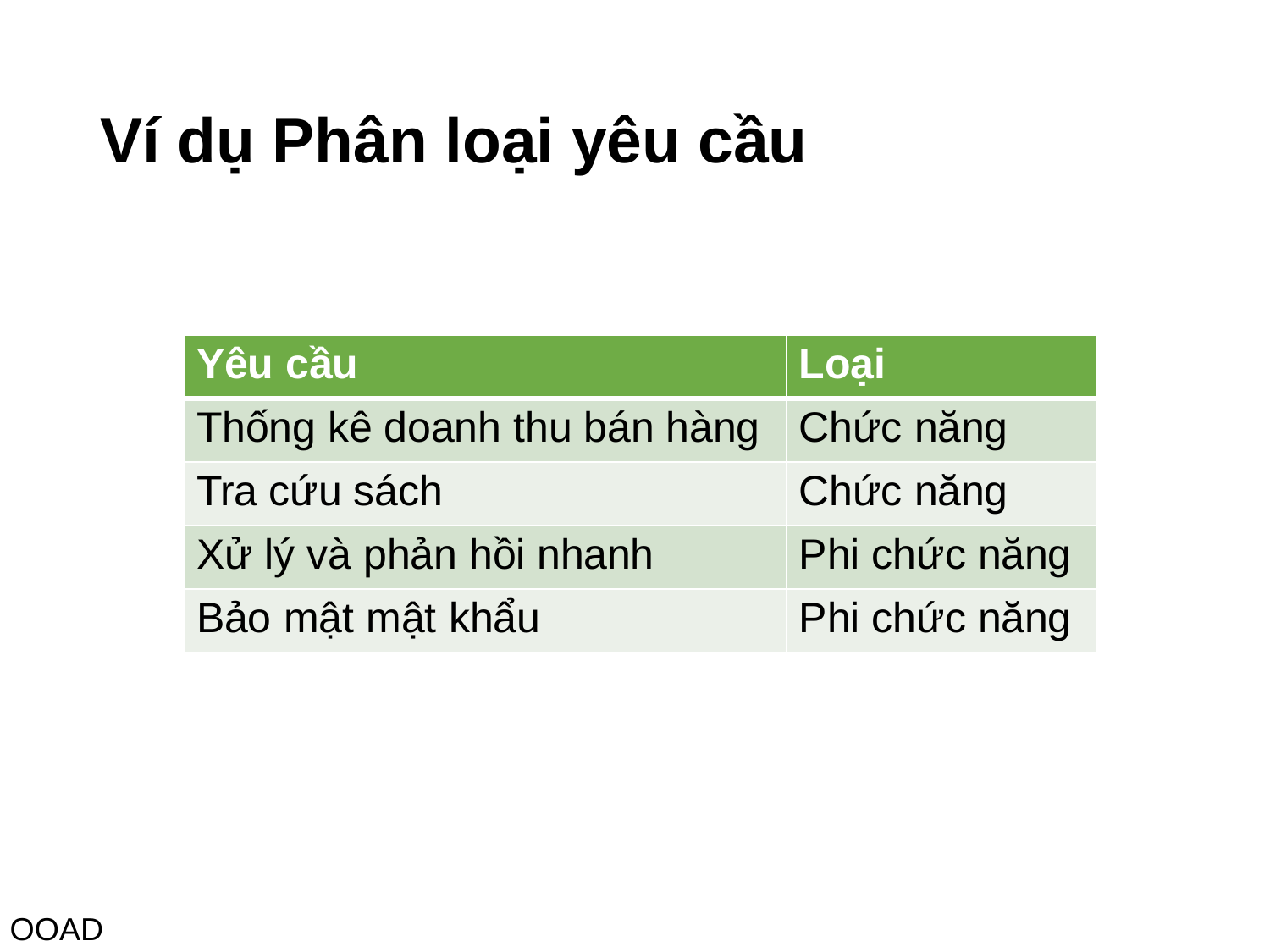

# Ví dụ Phân loại yêu cầu
| Yêu cầu | Loại |
| --- | --- |
| Thống kê doanh thu bán hàng | Chức năng |
| Tra cứu sách | Chức năng |
| Xử lý và phản hồi nhanh | Phi chức năng |
| Bảo mật mật khẩu | Phi chức năng |
OOAD